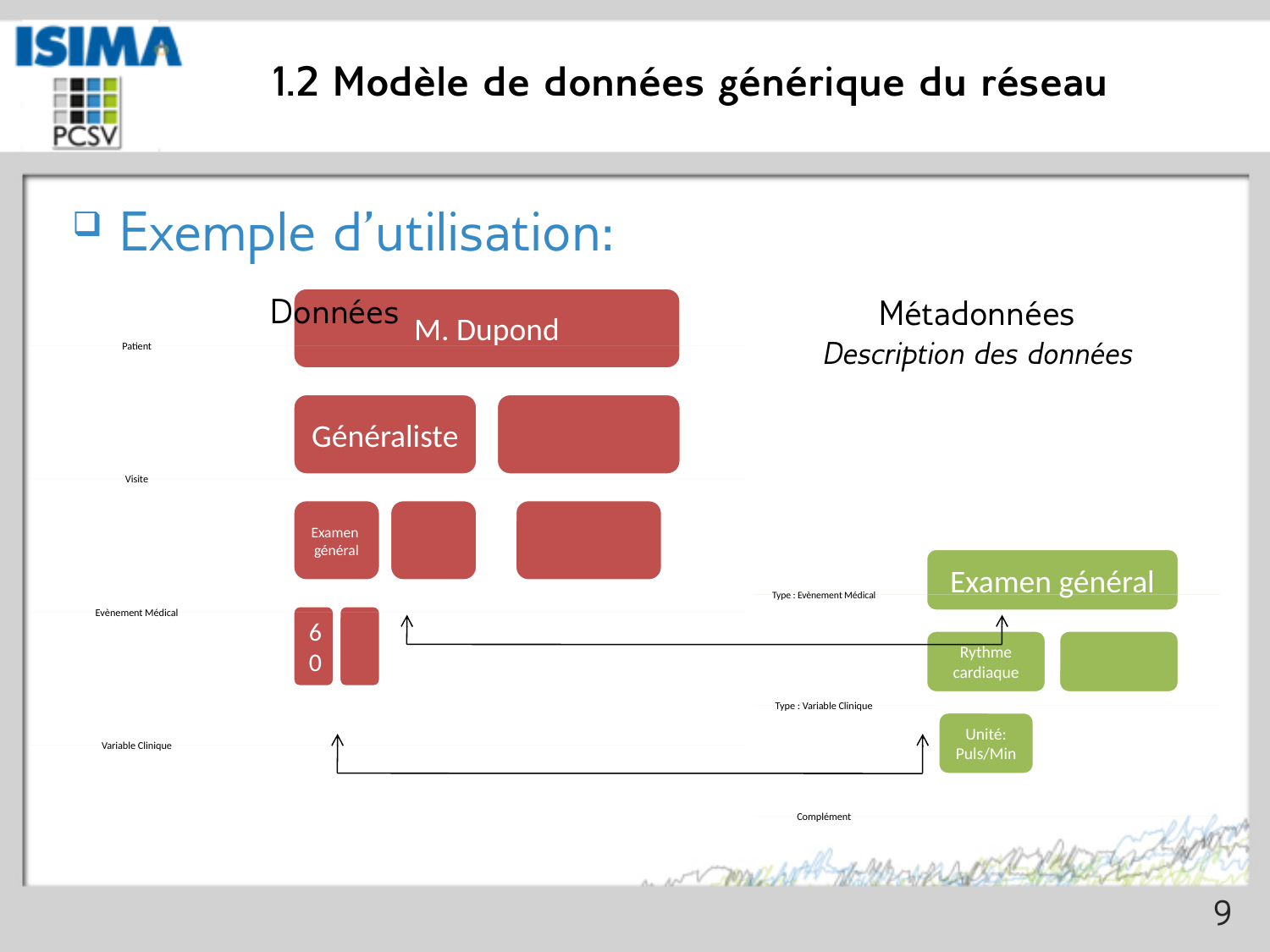

# 1.2 Modèle de données générique du réseau
Exemple d’utilisation:
Métadonnées
Description des données
Données
M. Dupond
Généraliste
Examen  général
Patient
Visite
Evènement Médical
60
Variable Clinique
Type : Variable Clinique
Type : Evènement Médical
Rythme cardiaque
Examen général
Unité: Puls/Min
Complément
9